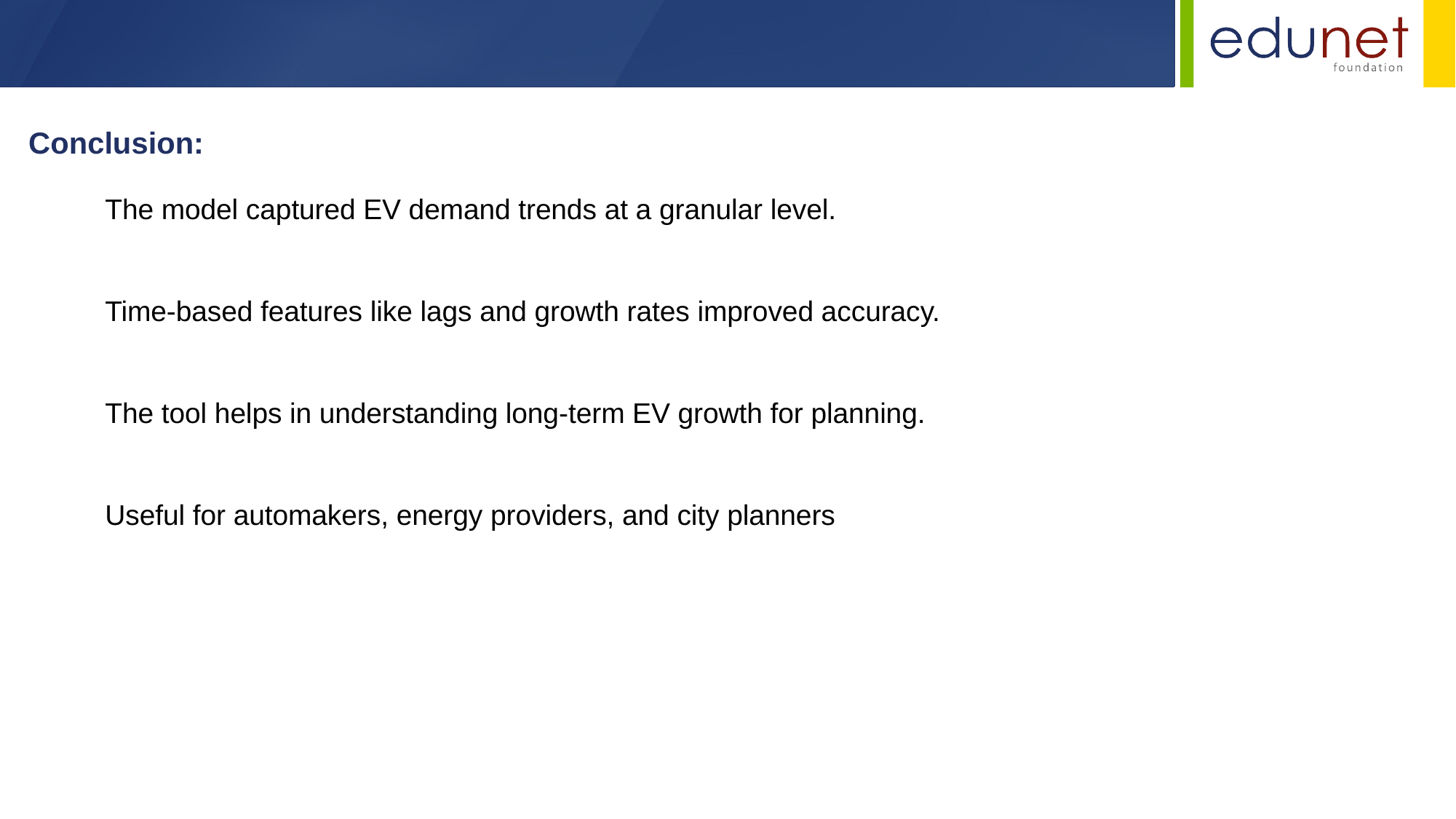

Conclusion:
The model captured EV demand trends at a granular level.

Time-based features like lags and growth rates improved accuracy.

The tool helps in understanding long-term EV growth for planning.

Useful for automakers, energy providers, and city planners